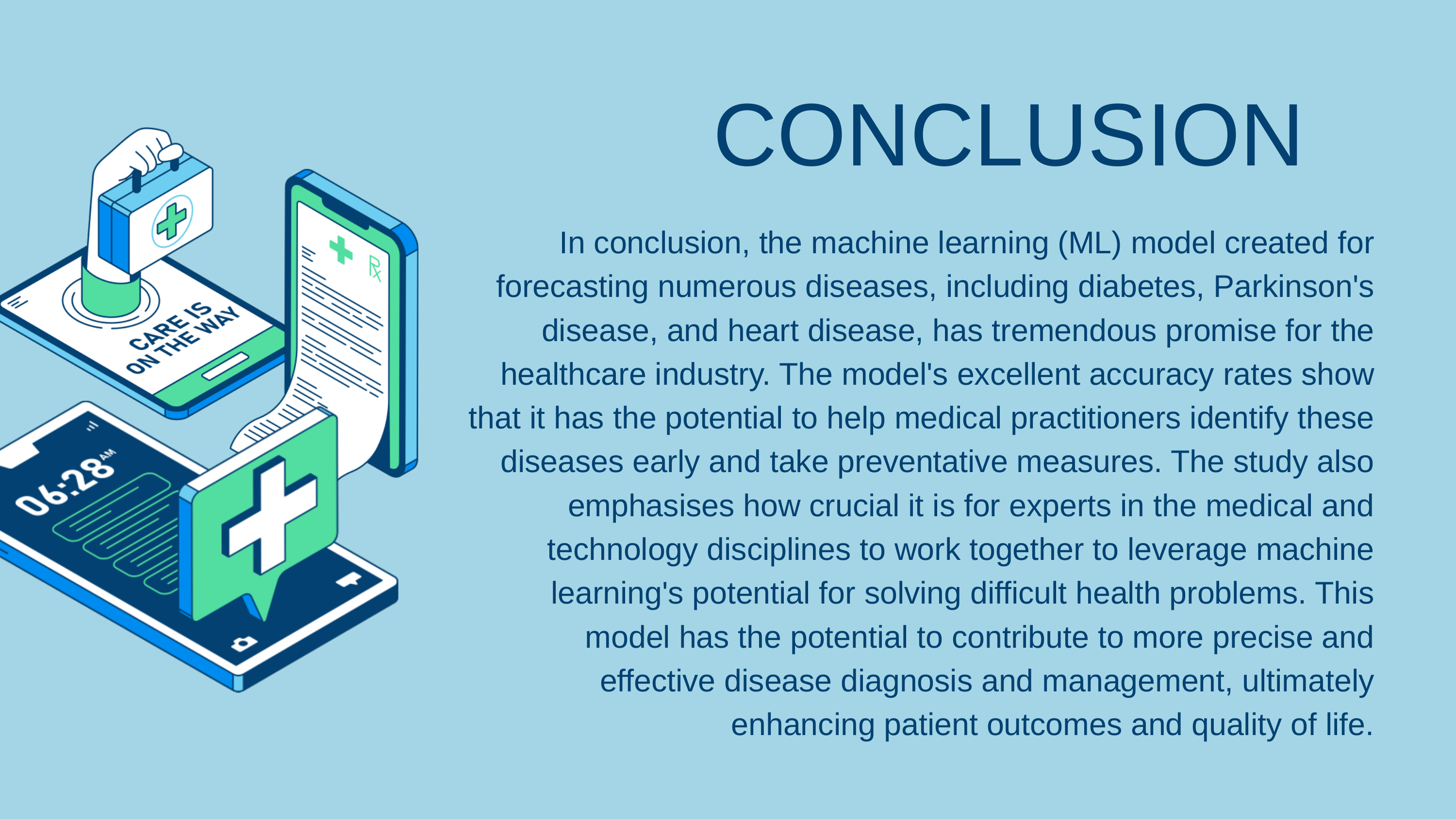

CONCLUSION

In conclusion, the machine learning (ML) model created for forecasting numerous diseases, including diabetes, Parkinson's disease, and heart disease, has tremendous promise for the healthcare industry. The model's excellent accuracy rates show that it has the potential to help medical practitioners identify these diseases early and take preventative measures. The study also emphasises how crucial it is for experts in the medical and technology disciplines to work together to leverage machine learning's potential for solving difficult health problems. This model has the potential to contribute to more precise and effective disease diagnosis and management, ultimately enhancing patient outcomes and quality of life.